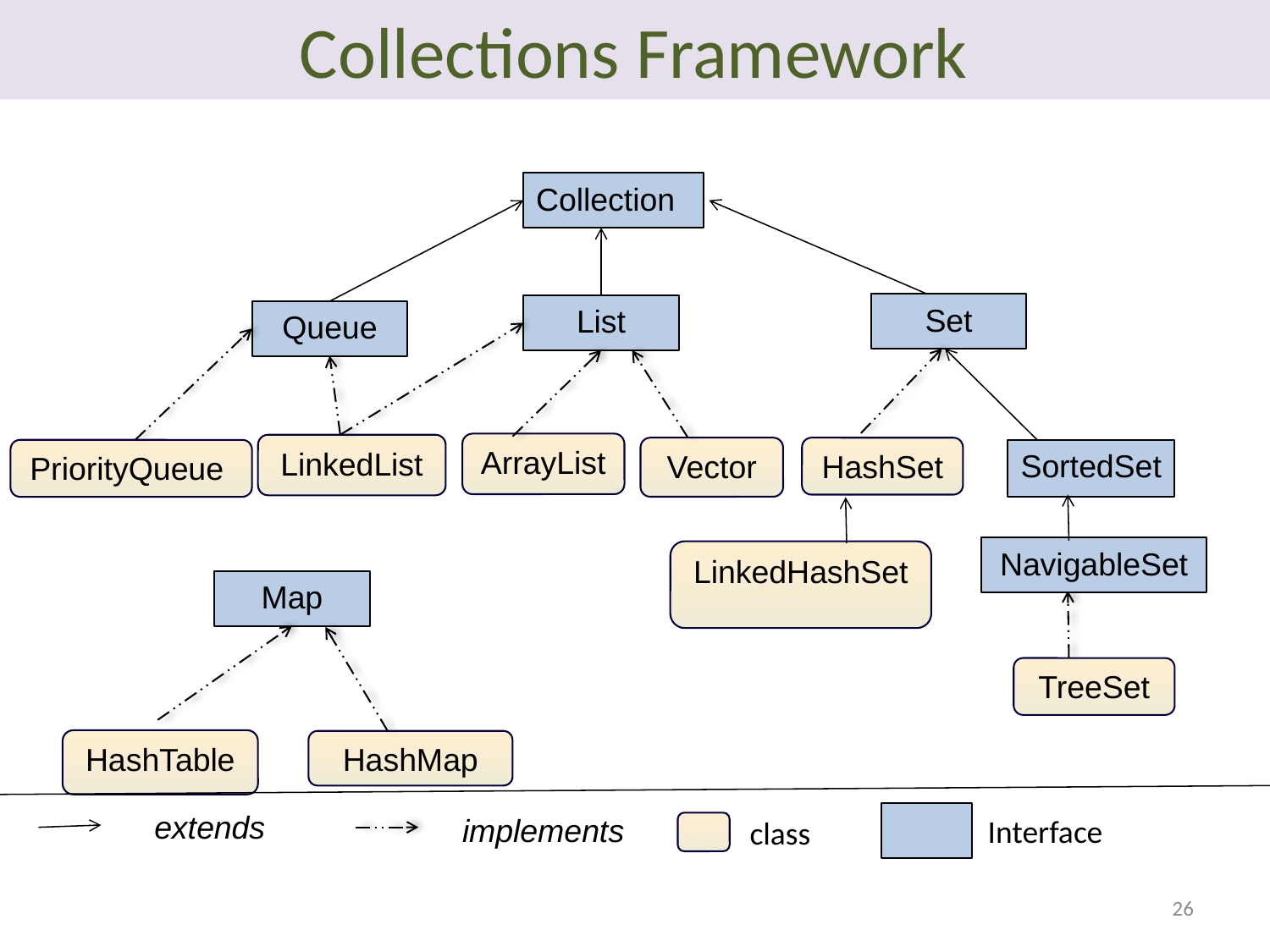

# Collections Framework
Collection
Set
List
Queue
ArrayList
LinkedList
HashSet
Vector
SortedSet
PriorityQueue
NavigableSet
LinkedHashSet
Map
TreeSet
HashTable
HashMap
extends

implements
Interface
class

26